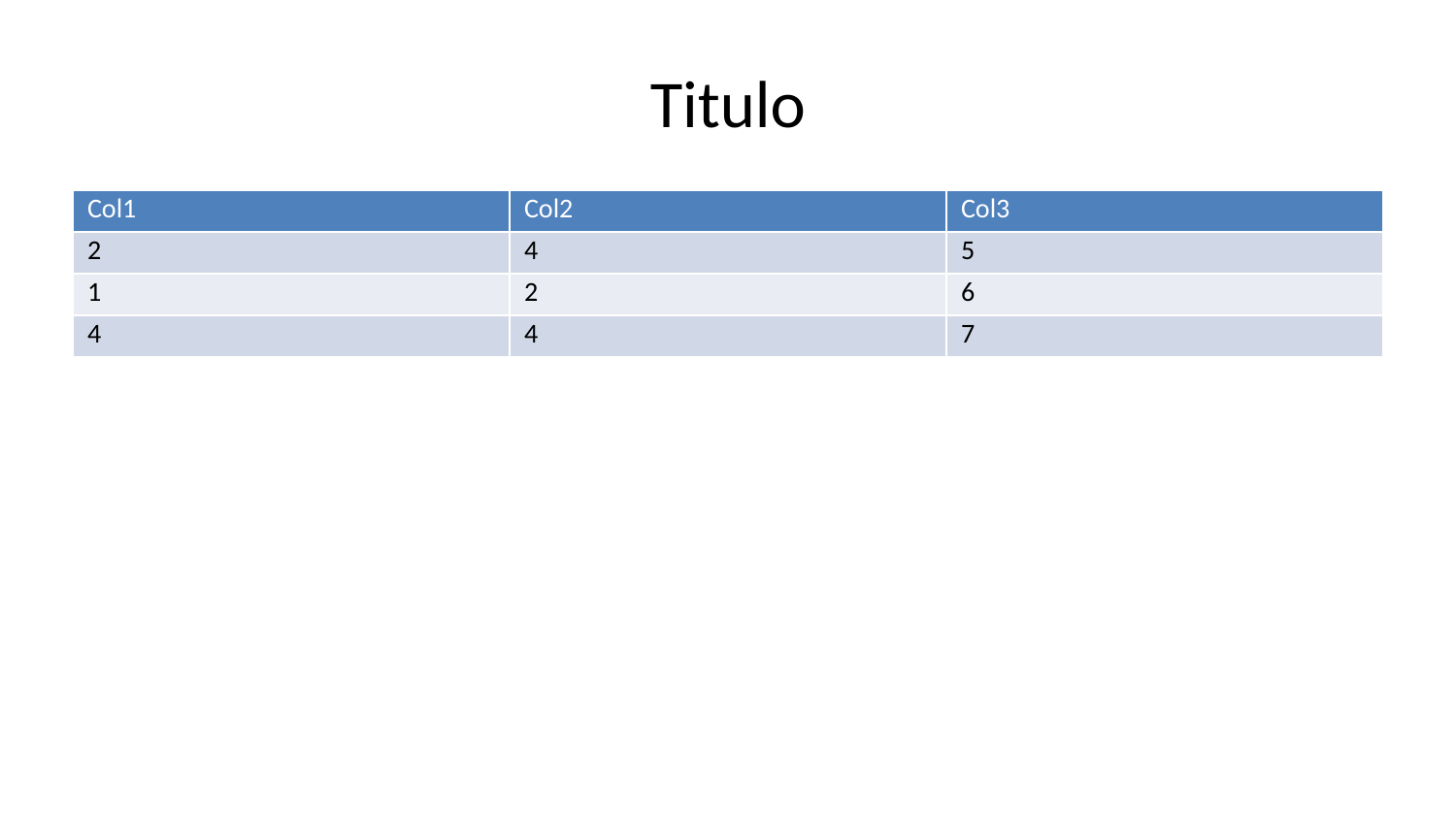

# Titulo
| Col1 | Col2 | Col3 |
| --- | --- | --- |
| 2 | 4 | 5 |
| 1 | 2 | 6 |
| 4 | 4 | 7 |